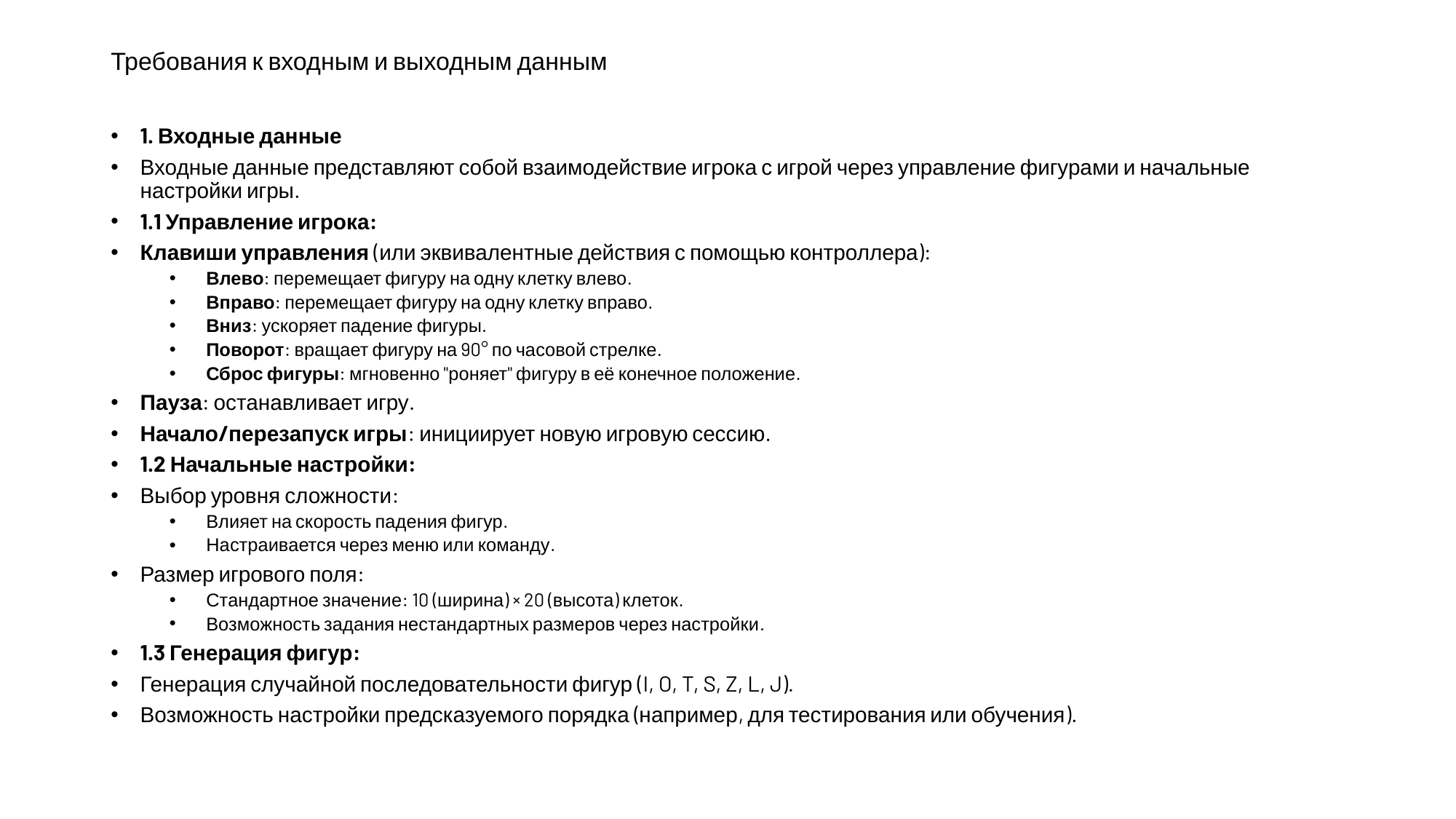

# Требования к входным и выходным данным
1. Входные данные
Входные данные представляют собой взаимодействие игрока с игрой через управление фигурами и начальные настройки игры.
1.1 Управление игрока:
Клавиши управления (или эквивалентные действия с помощью контроллера):
Влево: перемещает фигуру на одну клетку влево.
Вправо: перемещает фигуру на одну клетку вправо.
Вниз: ускоряет падение фигуры.
Поворот: вращает фигуру на 90° по часовой стрелке.
Сброс фигуры: мгновенно "роняет" фигуру в её конечное положение.
Пауза: останавливает игру.
Начало/перезапуск игры: инициирует новую игровую сессию.
1.2 Начальные настройки:
Выбор уровня сложности:
Влияет на скорость падения фигур.
Настраивается через меню или команду.
Размер игрового поля:
Стандартное значение: 10 (ширина) × 20 (высота) клеток.
Возможность задания нестандартных размеров через настройки.
1.3 Генерация фигур:
Генерация случайной последовательности фигур (I, O, T, S, Z, L, J).
Возможность настройки предсказуемого порядка (например, для тестирования или обучения).